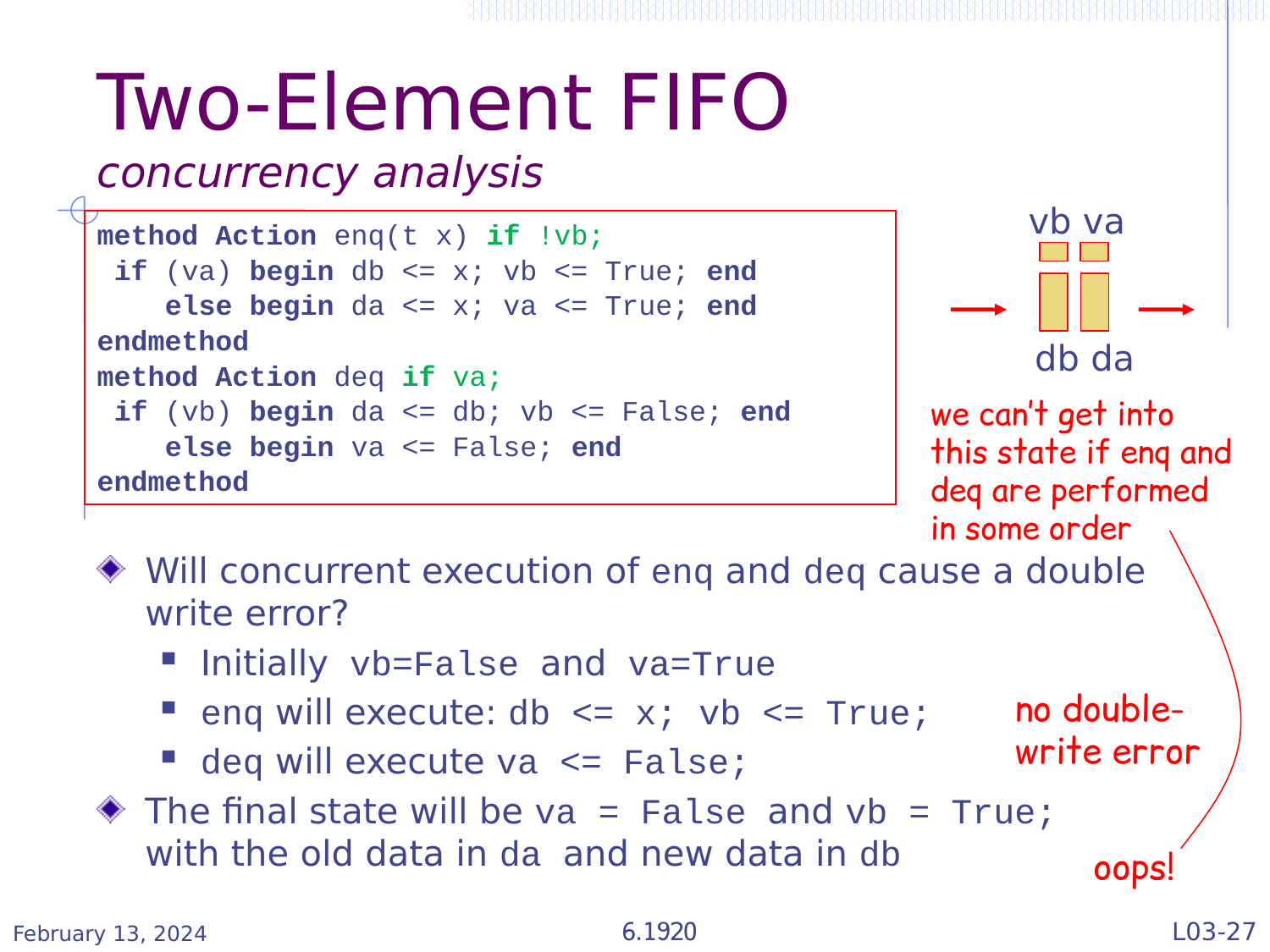

# Two-Element FIFO concurrency analysis
vb va

db da
method Action enq(t x) if !vb;
 if (va) begin db <= x; vb <= True; end
    else begin da <= x; va <= True; end
endmethod
method Action deq if va;
 if (vb) begin da <= db; vb <= False; end
    else begin va <= False; end
endmethod
we can’t get into this state if enq and deq are performed in some order

Will concurrent execution of enq and deq cause a double write error?
Initially vb=False and va=True
enq will execute: db <= x; vb <= True;
deq will execute va <= False;
The final state will be va = False and vb = True; with the old data in da and new data in db

no double-write error
oops!
February 13, 2024
6.1920
L03-27